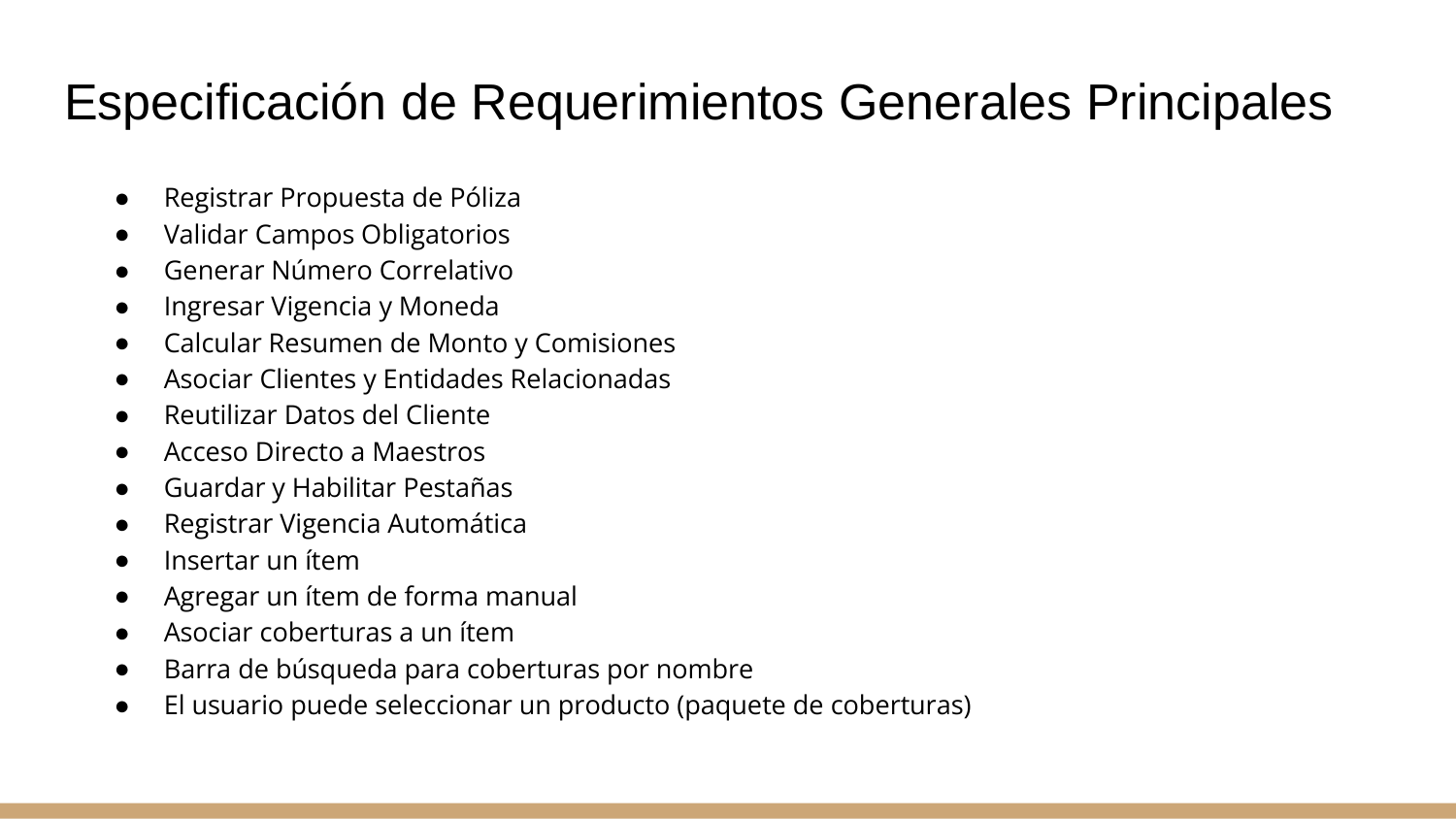

# Especificación de Requerimientos Generales Principales
Registrar Propuesta de Póliza
Validar Campos Obligatorios
Generar Número Correlativo
Ingresar Vigencia y Moneda
Calcular Resumen de Monto y Comisiones
Asociar Clientes y Entidades Relacionadas
Reutilizar Datos del Cliente
Acceso Directo a Maestros
Guardar y Habilitar Pestañas
Registrar Vigencia Automática
Insertar un ítem
Agregar un ítem de forma manual
Asociar coberturas a un ítem
Barra de búsqueda para coberturas por nombre
El usuario puede seleccionar un producto (paquete de coberturas)